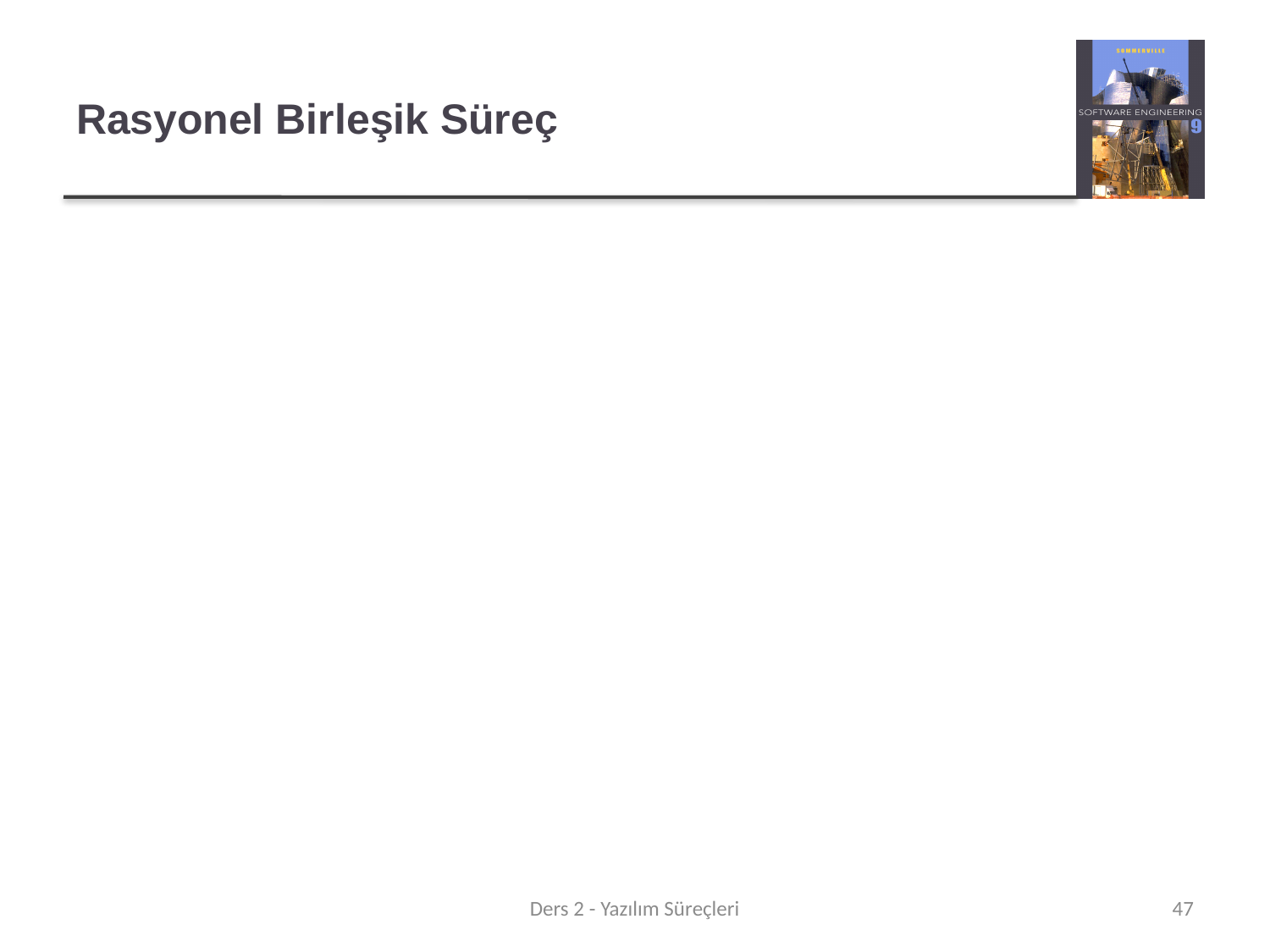

# Rasyonel Birleşik Süreç
UML ve ilgili süreç üzerindeki çalışmalardan türetilen modern bir genel süreç.
Daha önce tartışılan 3 genel süreç modelinin yönlerini bir araya getirir.
Normalde 3 perspektiften tanımlanmıştır
Zaman içindeki aşamaları gösteren dinamik bir bakış açısı;
Süreç etkinliklerini gösteren statik bir bakış açısı;
İyi uygulamayı öneren pratik bir bakış açısı.
Ders 2 - Yazılım Süreçleri
47